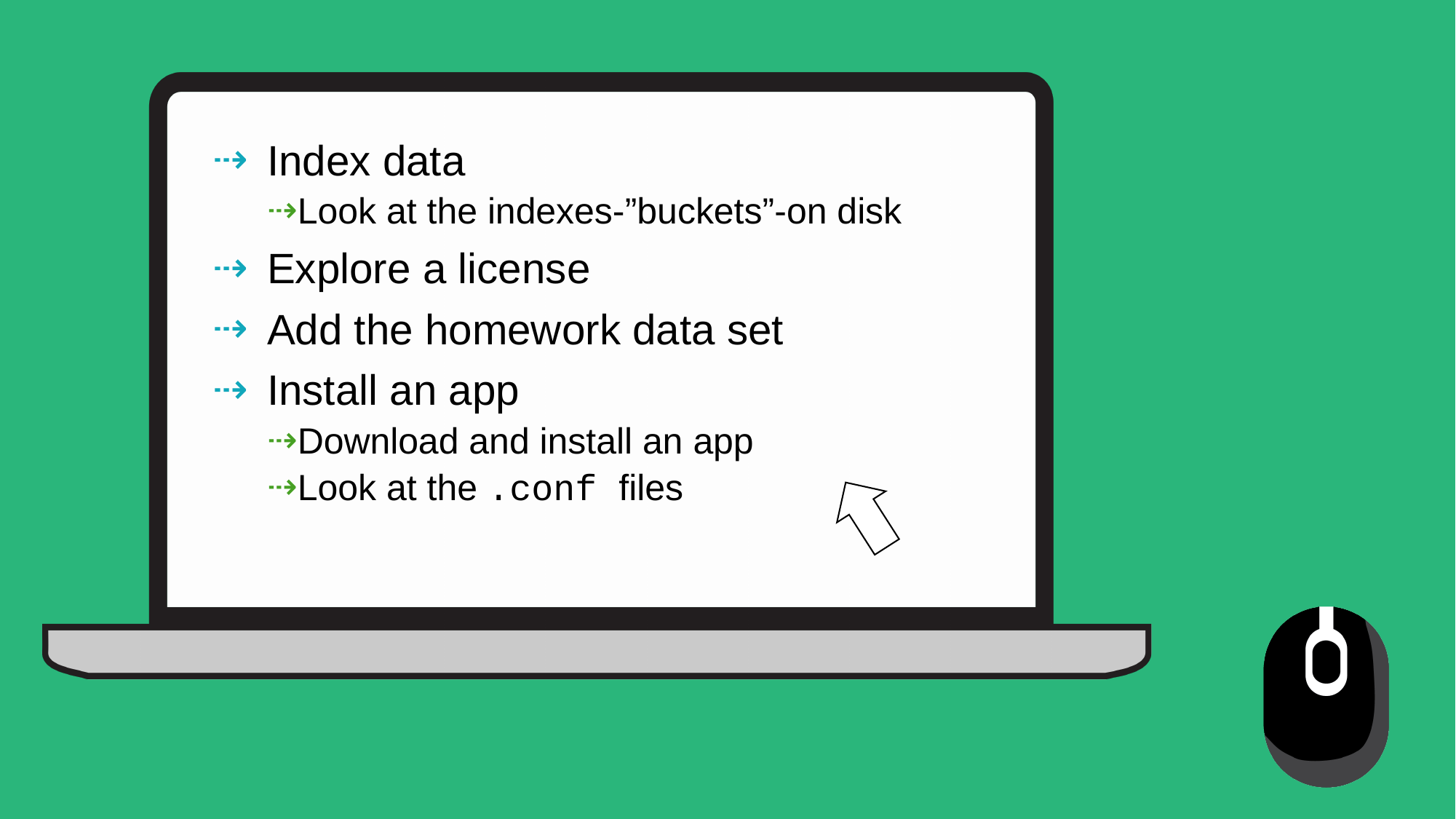

Index data
Look at the indexes-”buckets”-on disk
Explore a license
Add the homework data set
Install an app
Download and install an app
Look at the .conf files